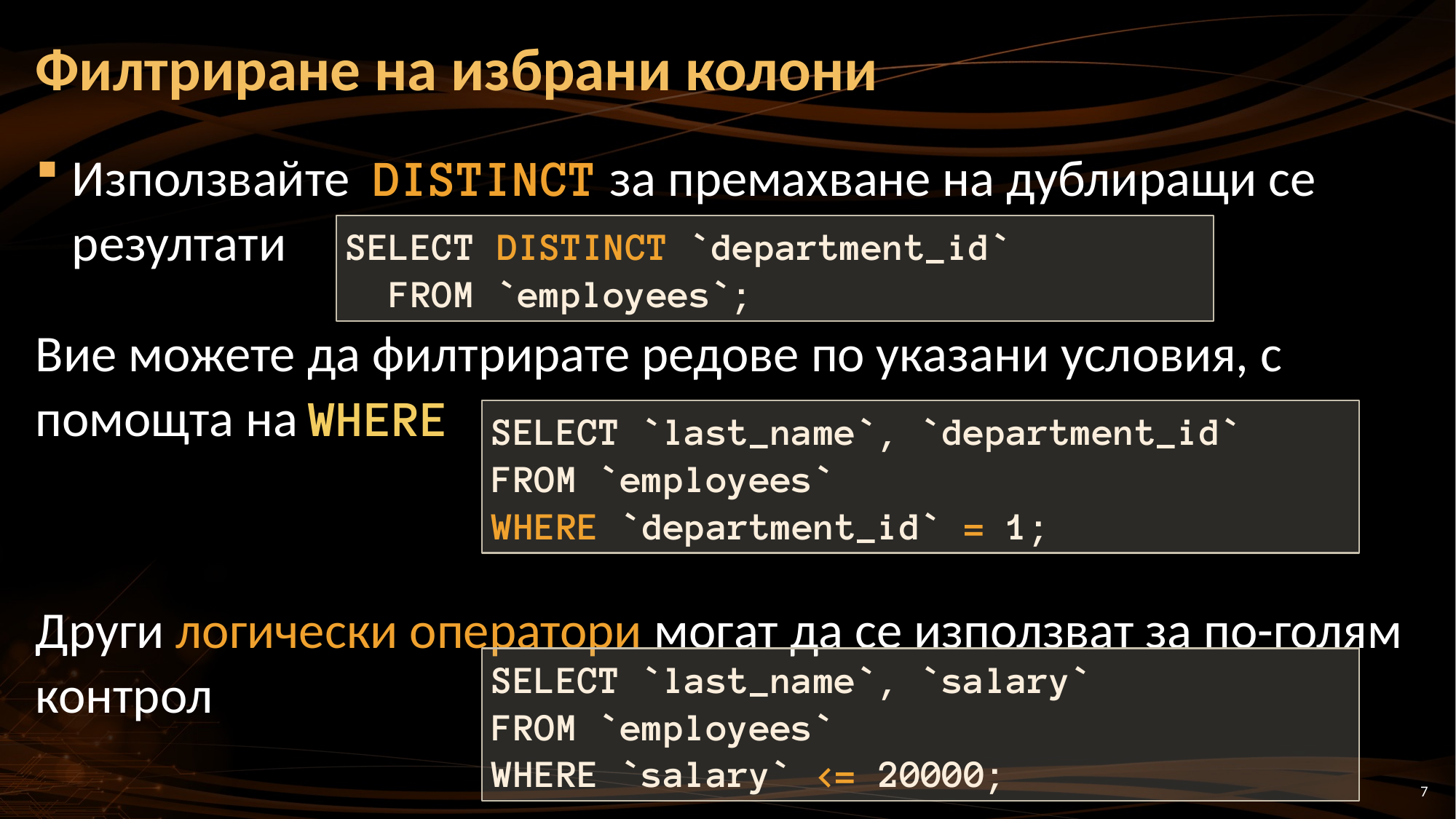

# Филтриране на избрани колони
Използвайте  DISTINCT за премахване на дублиращи се резултати
Вие можете да филтрирате редове по указани условия, с помощта на WHERE

Други логически оператори могат да се използват за по-голям контрол
SELECT DISTINCT `department_id`
  FROM `employees`;
SELECT `last_name`, `department_id`
FROM `employees`
WHERE `department_id` = 1;
SELECT `last_name`, `salary`
FROM `employees`
WHERE `salary` <= 20000;
7